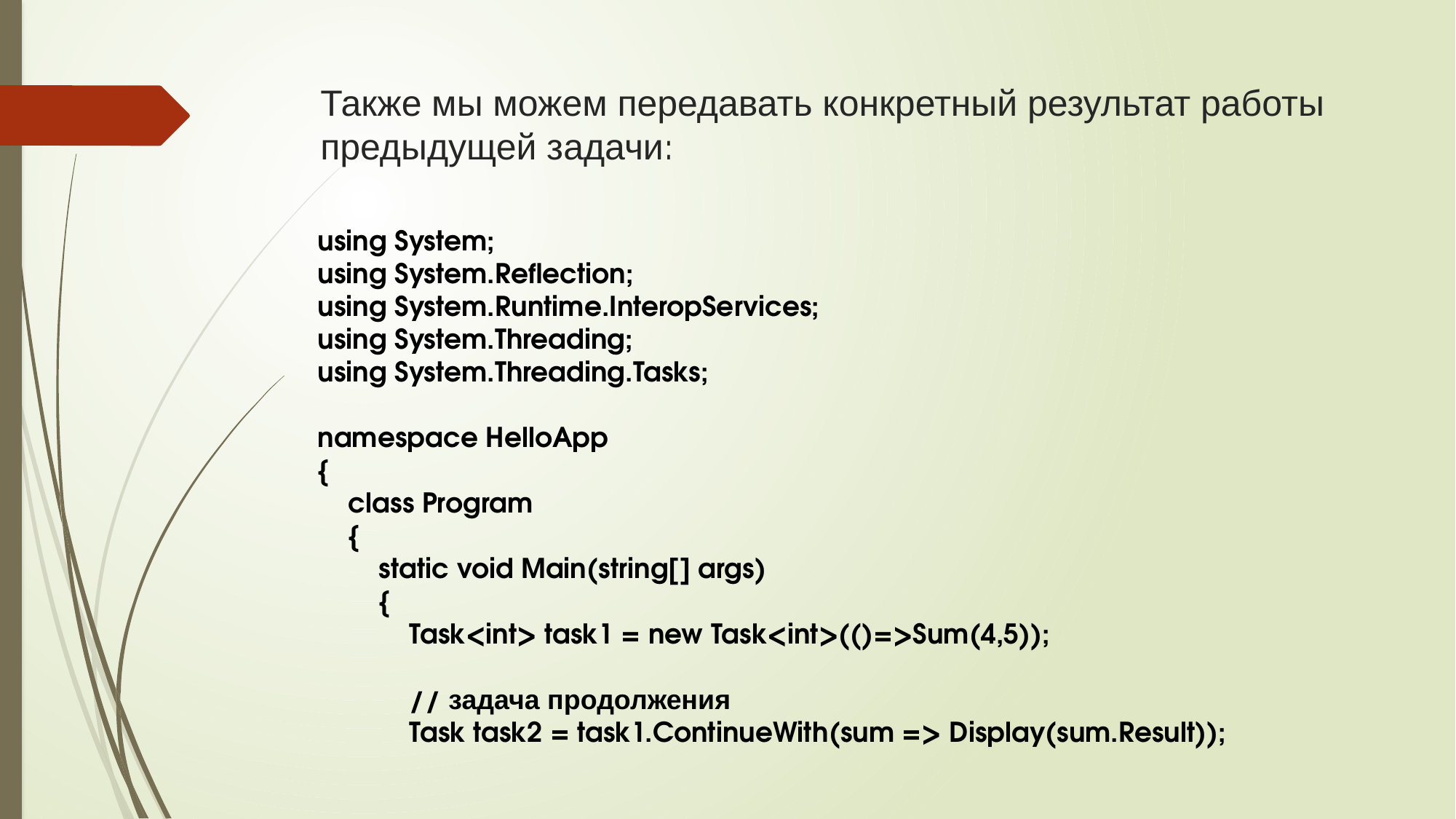

# Также мы можем передавать конкретный результат работы предыдущей задачи:
using System;
using System.Reflection;
using System.Runtime.InteropServices;
using System.Threading;
using System.Threading.Tasks;

namespace HelloApp
{
    class Program
    {
        static void Main(string[] args)
        {
            Task<int> task1 = new Task<int>(()=>Sum(4,5));

            // задача продолжения
            Task task2 = task1.ContinueWith(sum => Display(sum.Result));